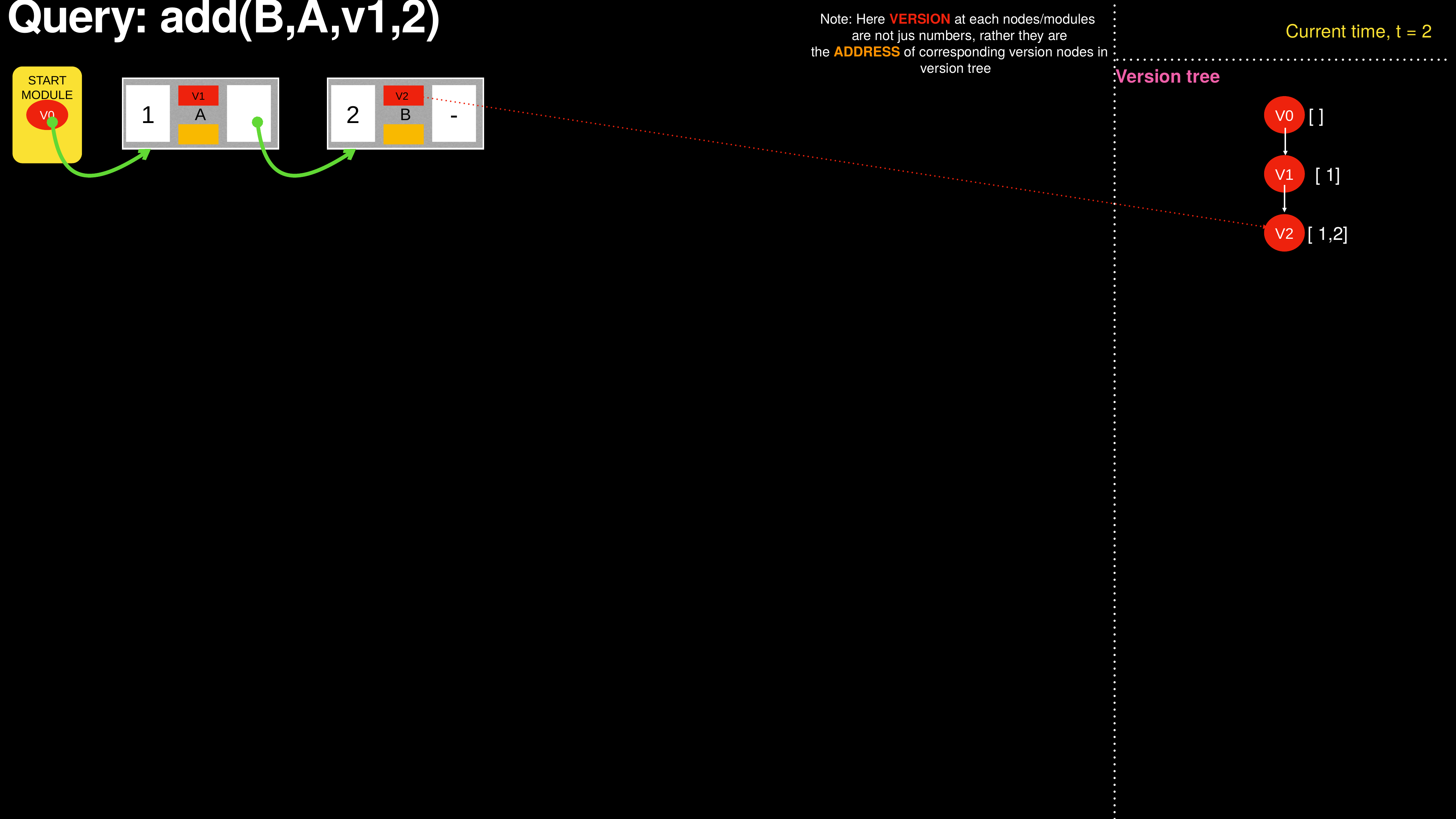

# Query: add(B,A,v1,2)
Note: Here VERSION at each nodes/modules
are not jus numbers, rather they are
the ADDRESS of corresponding version nodes in
version tree
Current time, t = 2

Version tree
START MODULE
V0
A
1

V1

B
2
-
V2

V0
[ ]

V1
[ 1]

V2
[ 1,2]